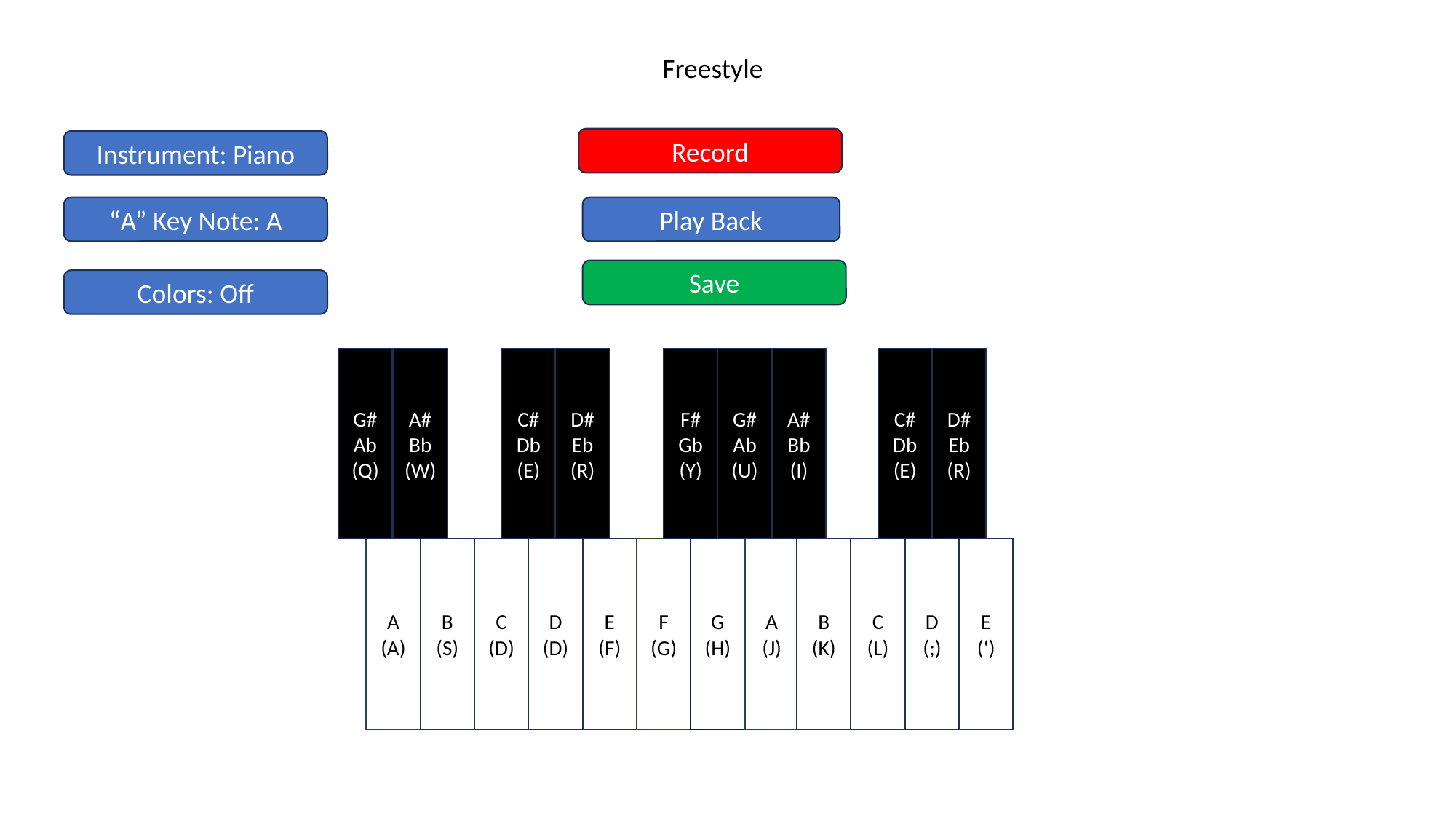

Freestyle
Record
Instrument: Piano
“A” Key Note: A
Play Back
Save
Colors: Off
G#
Ab
(Q)
A#
Bb
(W)
C#
Db
(E)
D#
Eb
(R)
F#
Gb
(Y)
G#
Ab
(U)
A#
Bb
(I)
C#
Db
(E)
D#
Eb
(R)
A
(A)
B
(S)
C
(D)
D
(D)
E
(F)
F
(G)
G
(H)
A
(J)
B
(K)
C
(L)
D
(;)
E
(‘)